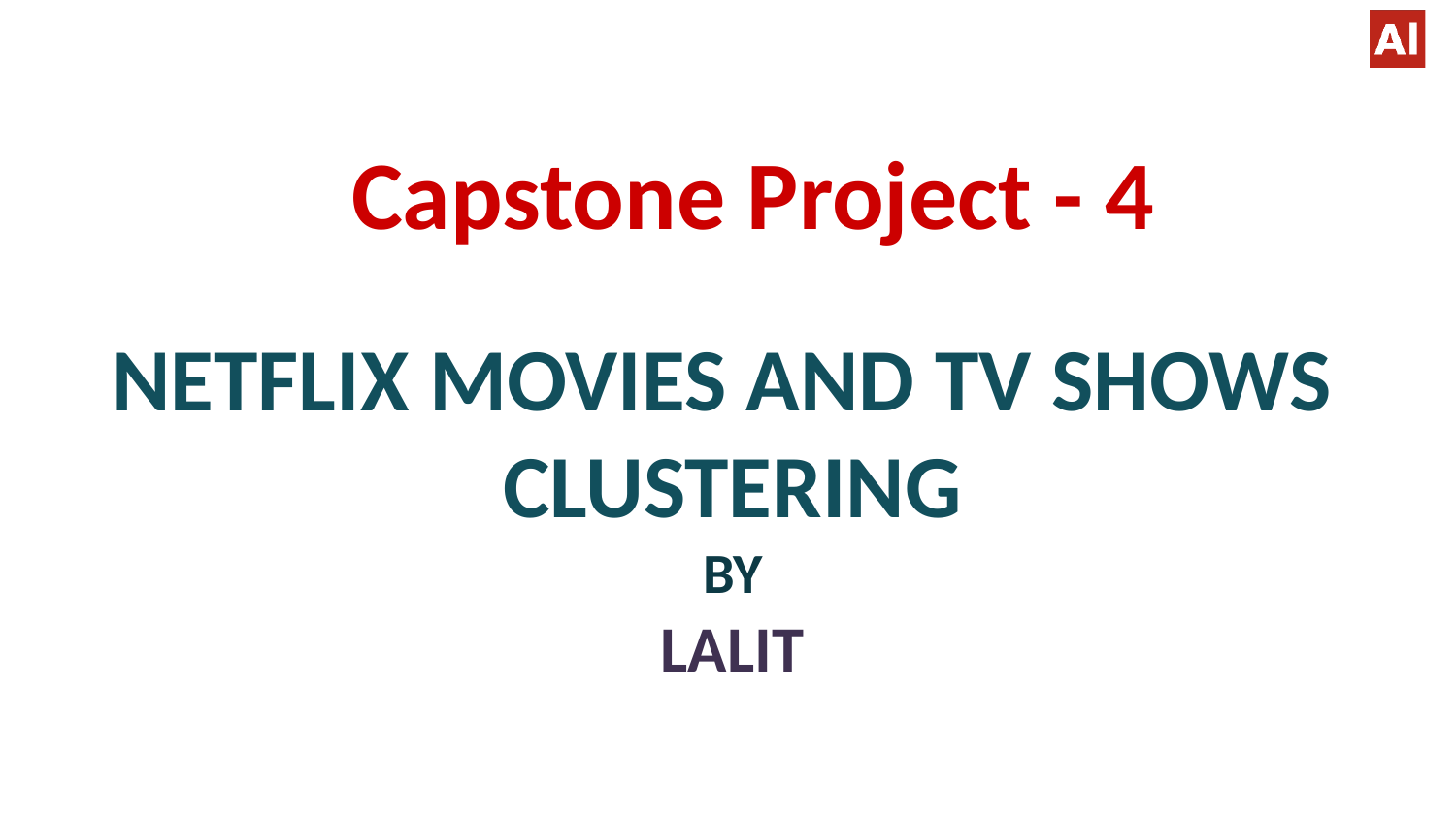

# Capstone Project - 4
NETFLIX MOVIES AND TV SHOWS  CLUSTERING
BY
LALIT